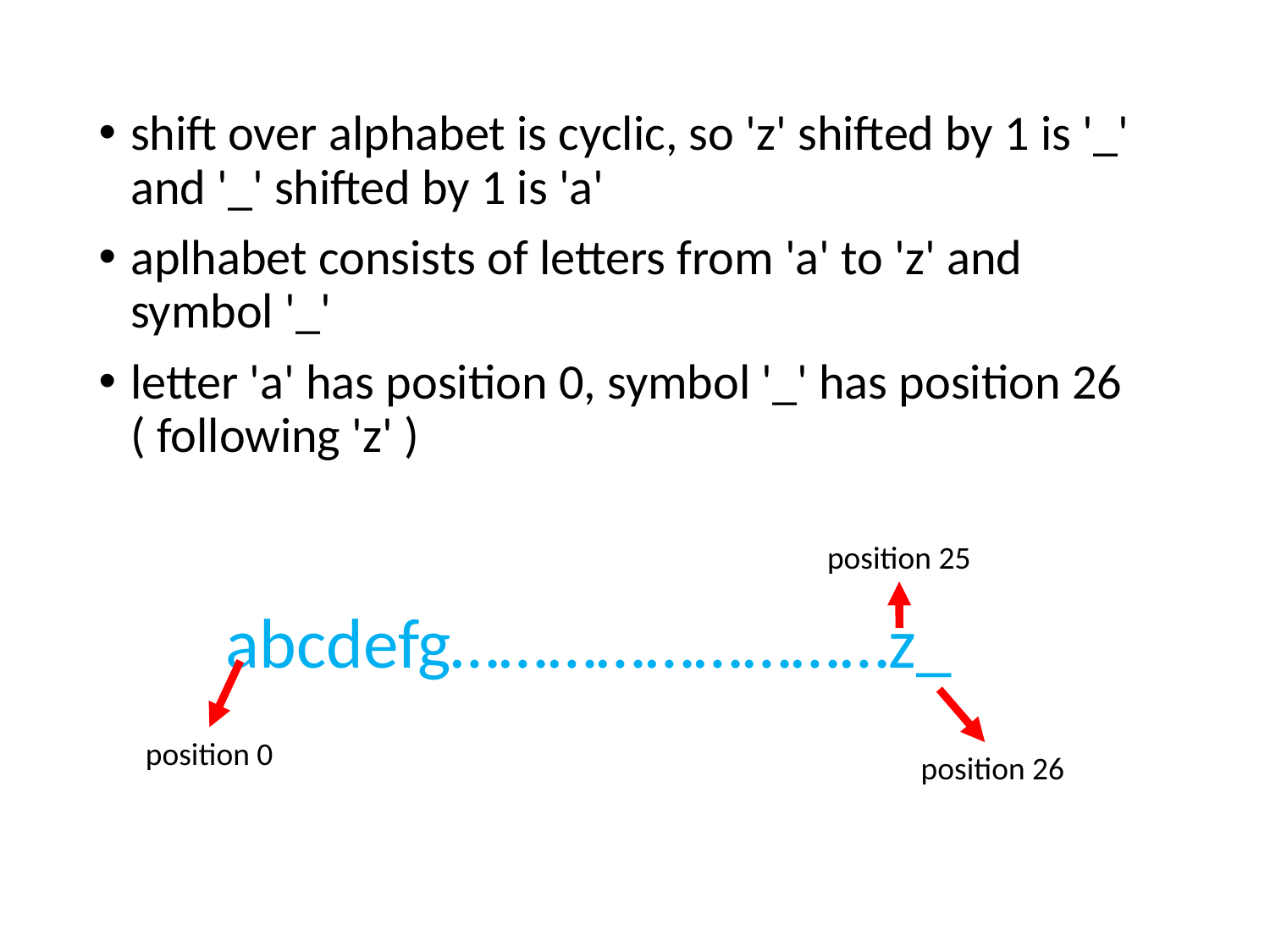

shift over alphabet is cyclic, so 'z' shifted by 1 is '_' and '_' shifted by 1 is 'a'
aplhabet consists of letters from 'a' to 'z' and symbol '_'
letter 'a' has position 0, symbol '_' has position 26 ( following 'z' )

position 25
abcdefg………………………z_
position 0
position 26